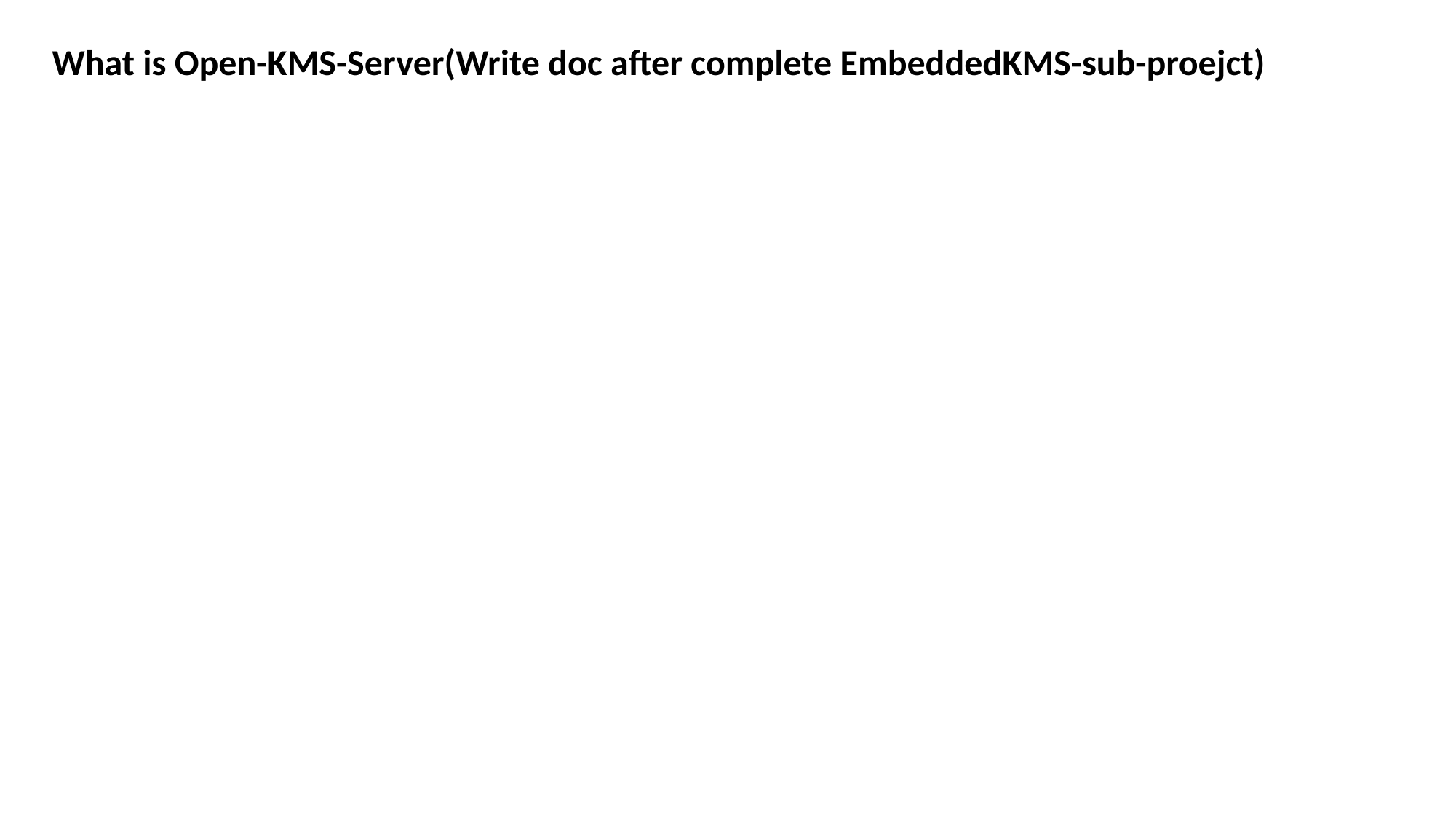

What is Open-KMS-Server(Write doc after complete EmbeddedKMS-sub-proejct)